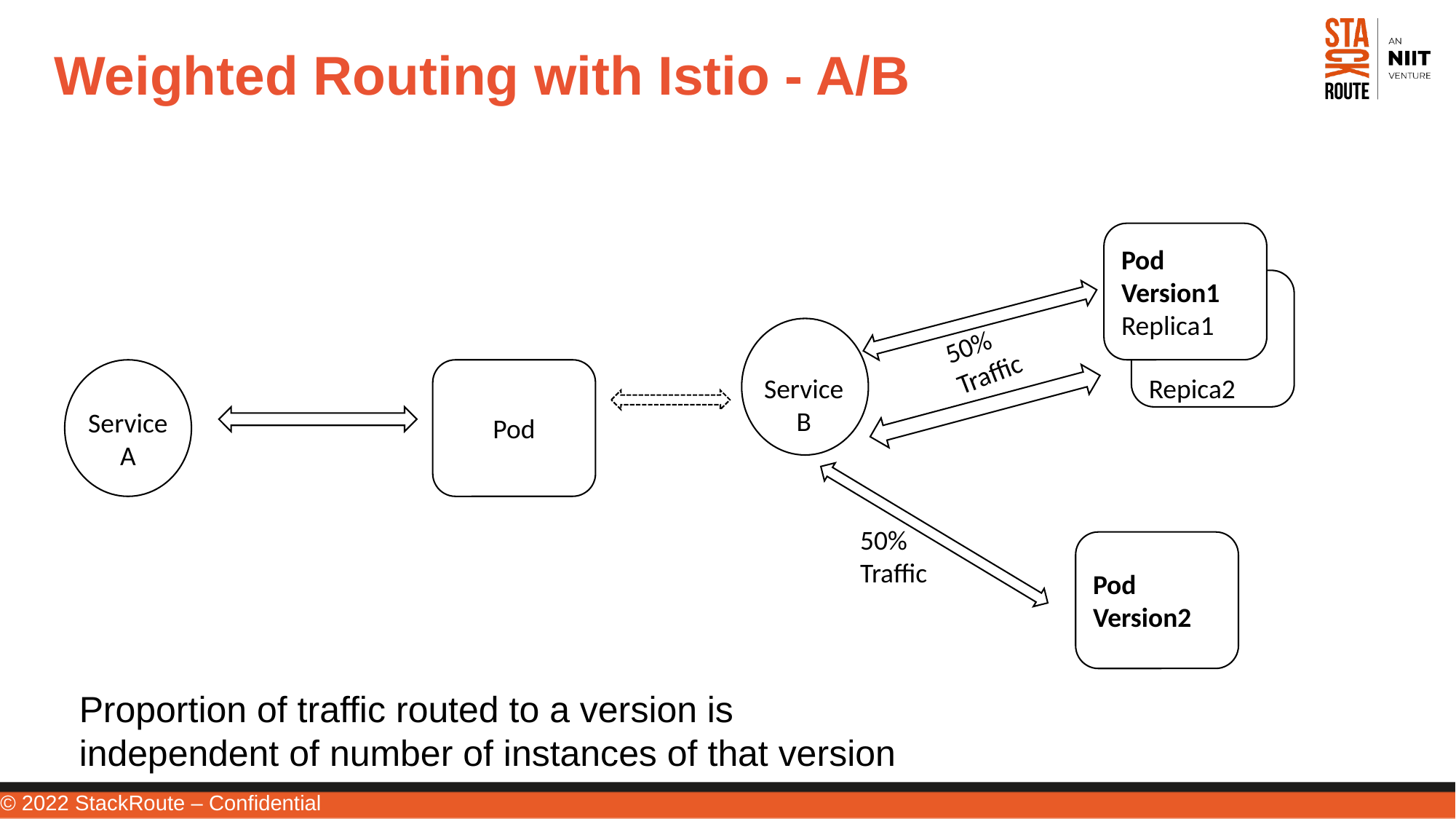

# Weighted Routing with Istio - A/B

Pod
Version1
Replica1

Repica2

50%
Traffic

Pod
Service
B

Service
A

50%
Traffic

Pod
Version2
Proportion of traffic routed to a version is
independent of number of instances of that version